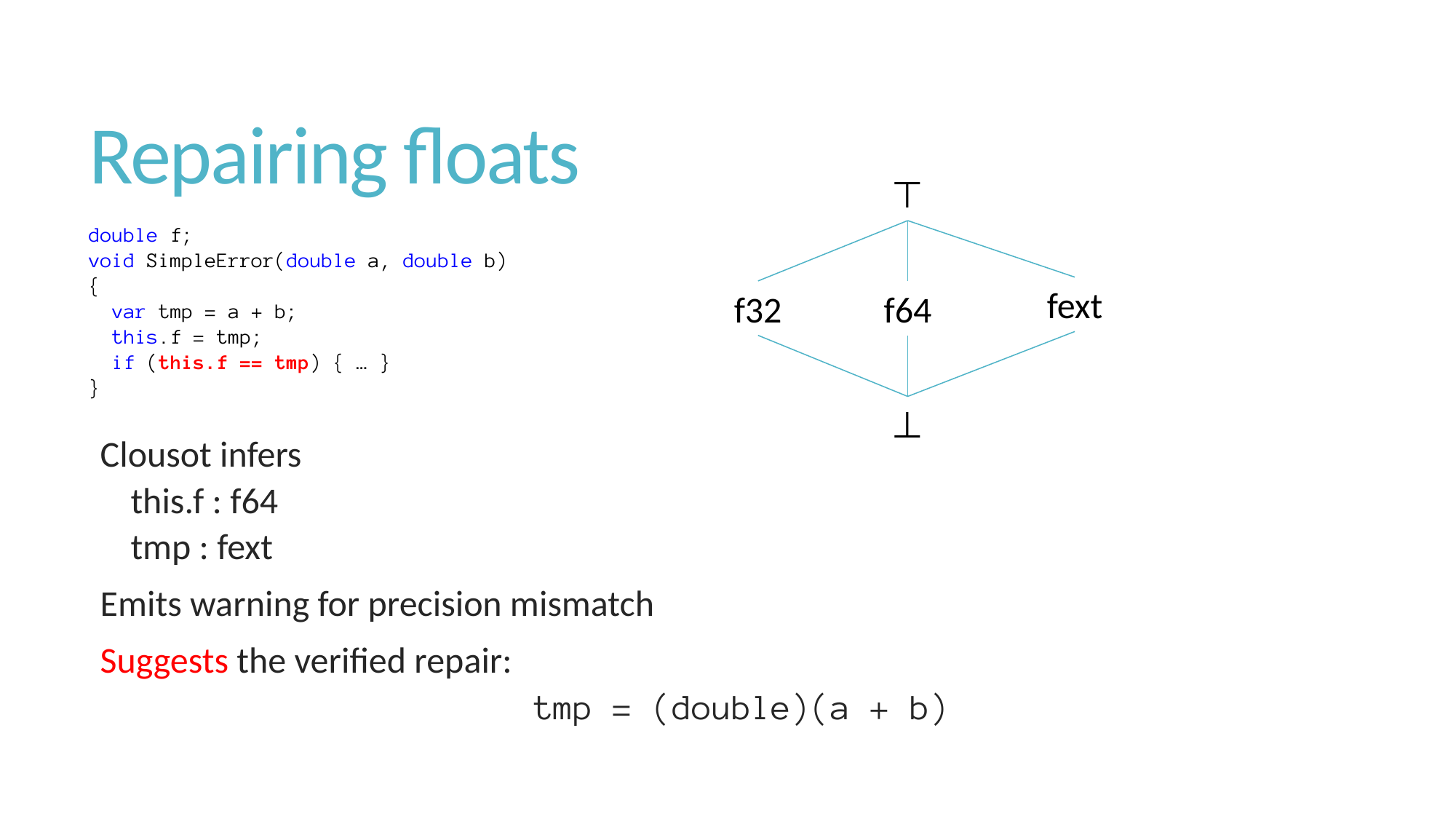

# Repairing floats
⊤
fext
f32
f64
⊥
double f;
void SimpleError(double a, double b)
{
  var tmp = a + b;
  this.f = tmp;
  if (this.f == tmp) { … }
}
Clousot infers
this.f : f64
tmp : fext
Emits warning for precision mismatch
Suggests the verified repair:
tmp = (double)(a + b)